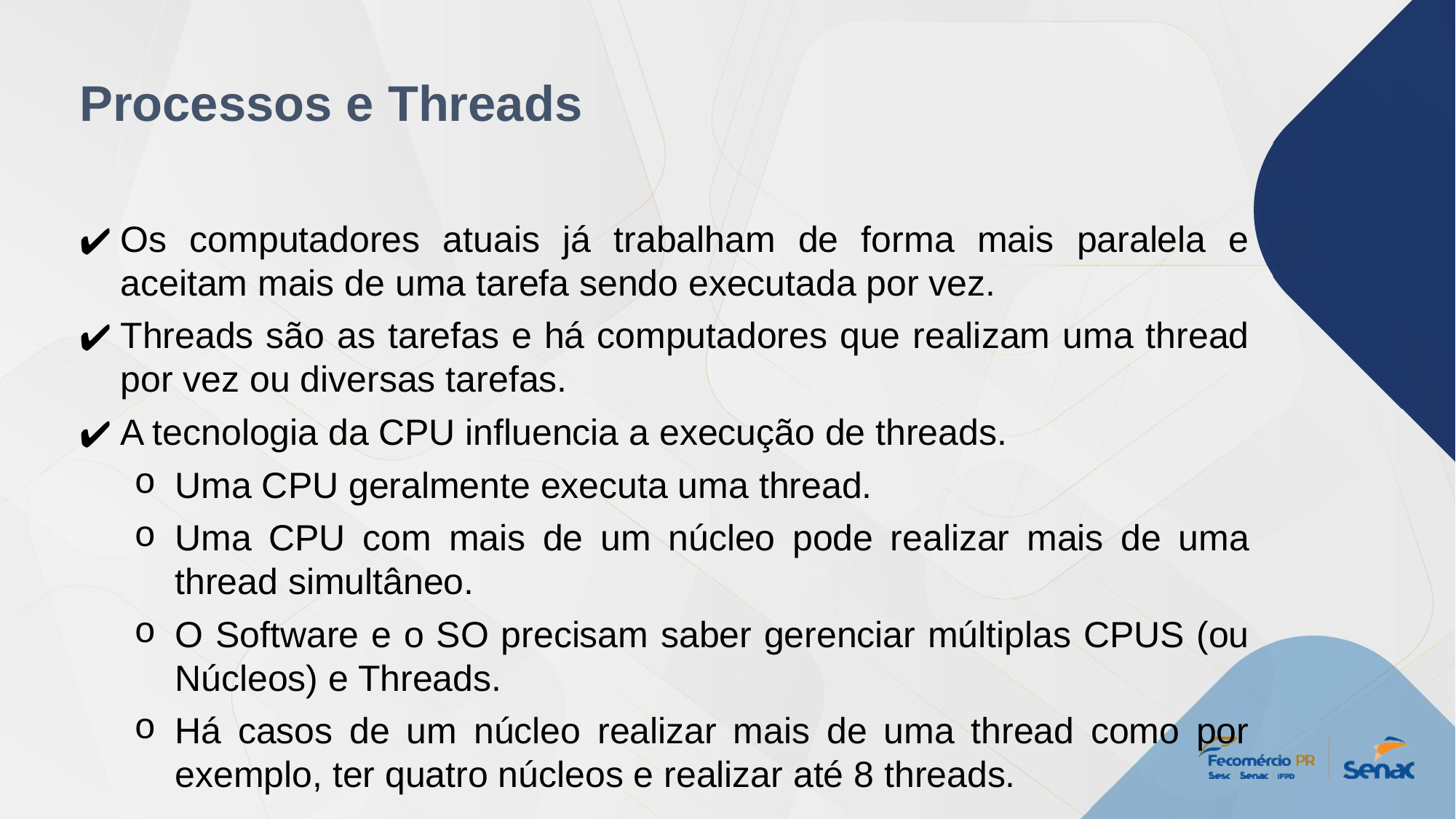

Processos e Threads
Os computadores atuais já trabalham de forma mais paralela e aceitam mais de uma tarefa sendo executada por vez.
Threads são as tarefas e há computadores que realizam uma thread por vez ou diversas tarefas.
A tecnologia da CPU influencia a execução de threads.
Uma CPU geralmente executa uma thread.
Uma CPU com mais de um núcleo pode realizar mais de uma thread simultâneo.
O Software e o SO precisam saber gerenciar múltiplas CPUS (ou Núcleos) e Threads.
Há casos de um núcleo realizar mais de uma thread como por exemplo, ter quatro núcleos e realizar até 8 threads.